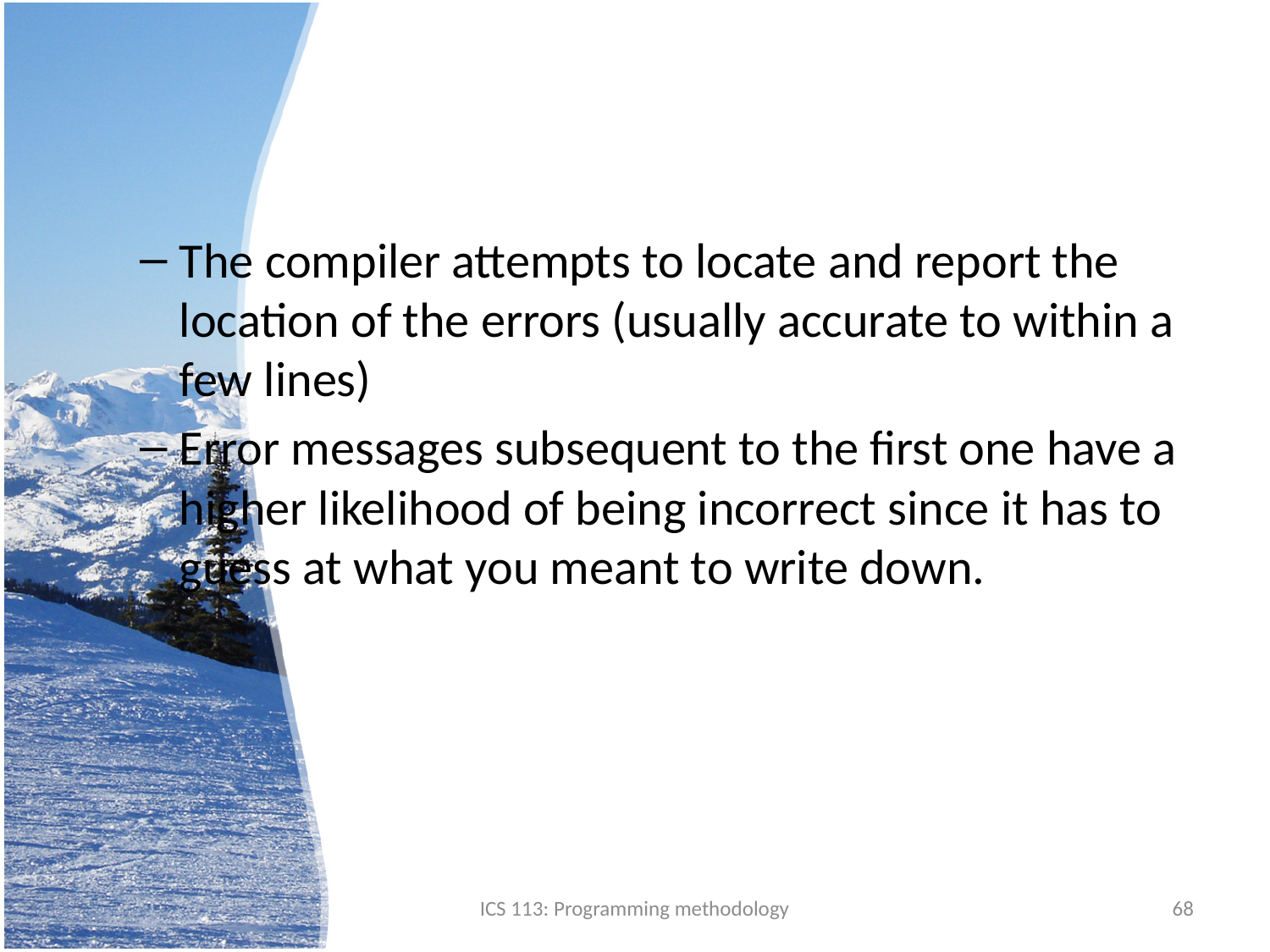

#
The compiler attempts to locate and report the location of the errors (usually accurate to within a few lines)
Error messages subsequent to the first one have a higher likelihood of being incorrect since it has to guess at what you meant to write down.

ICS 113: Programming methodology
68